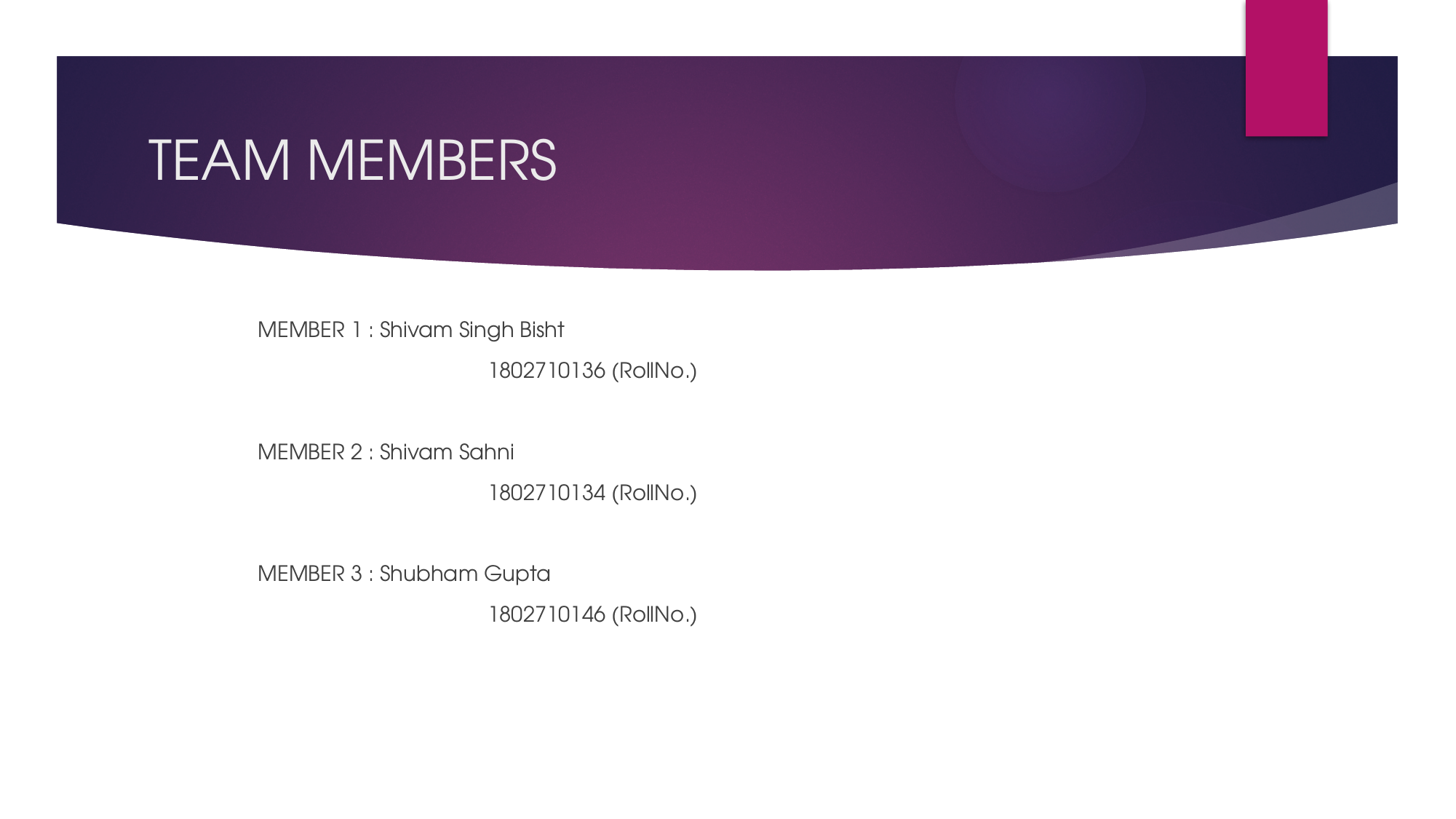

# TEAM MEMBERS
MEMBER 1 : Shivam Singh Bisht
		  1802710136 (RollNo.)

MEMBER 2 : Shivam Sahni
		  1802710134 (RollNo.)

MEMBER 3 : Shubham Gupta
		  1802710146 (RollNo.)